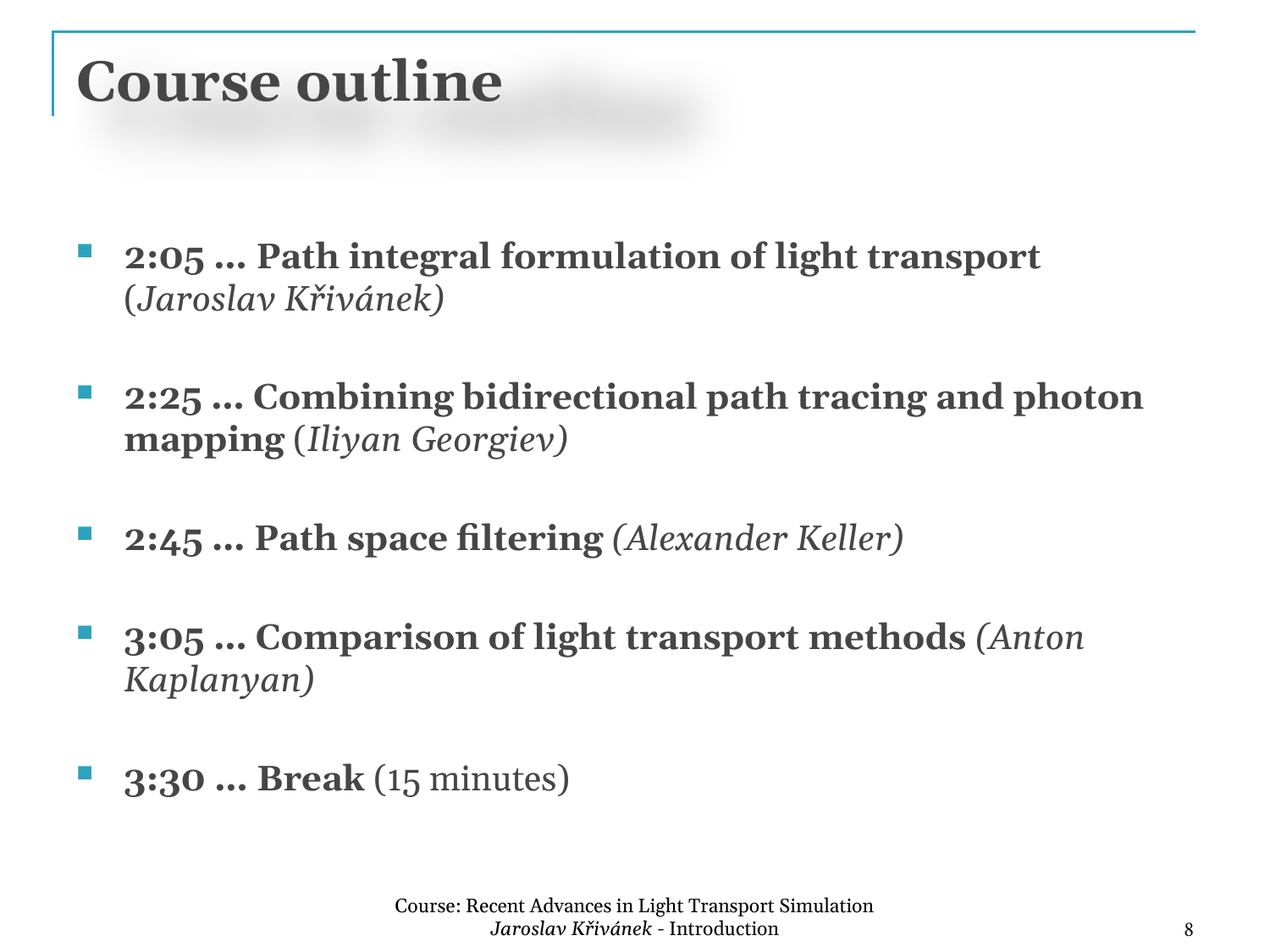

# Course outline
2:05 … Path integral formulation of light transport (Jaroslav Křivánek)

2:25 … Combining bidirectional path tracing and photon mapping (Iliyan Georgiev)

2:45 … Path space filtering (Alexander Keller)

3:05 … Comparison of light transport methods (Anton Kaplanyan)

3:30 … Break (15 minutes)

Course: Recent Advances in Light Transport Simulation
Jaroslav Křivánek - Introduction
8